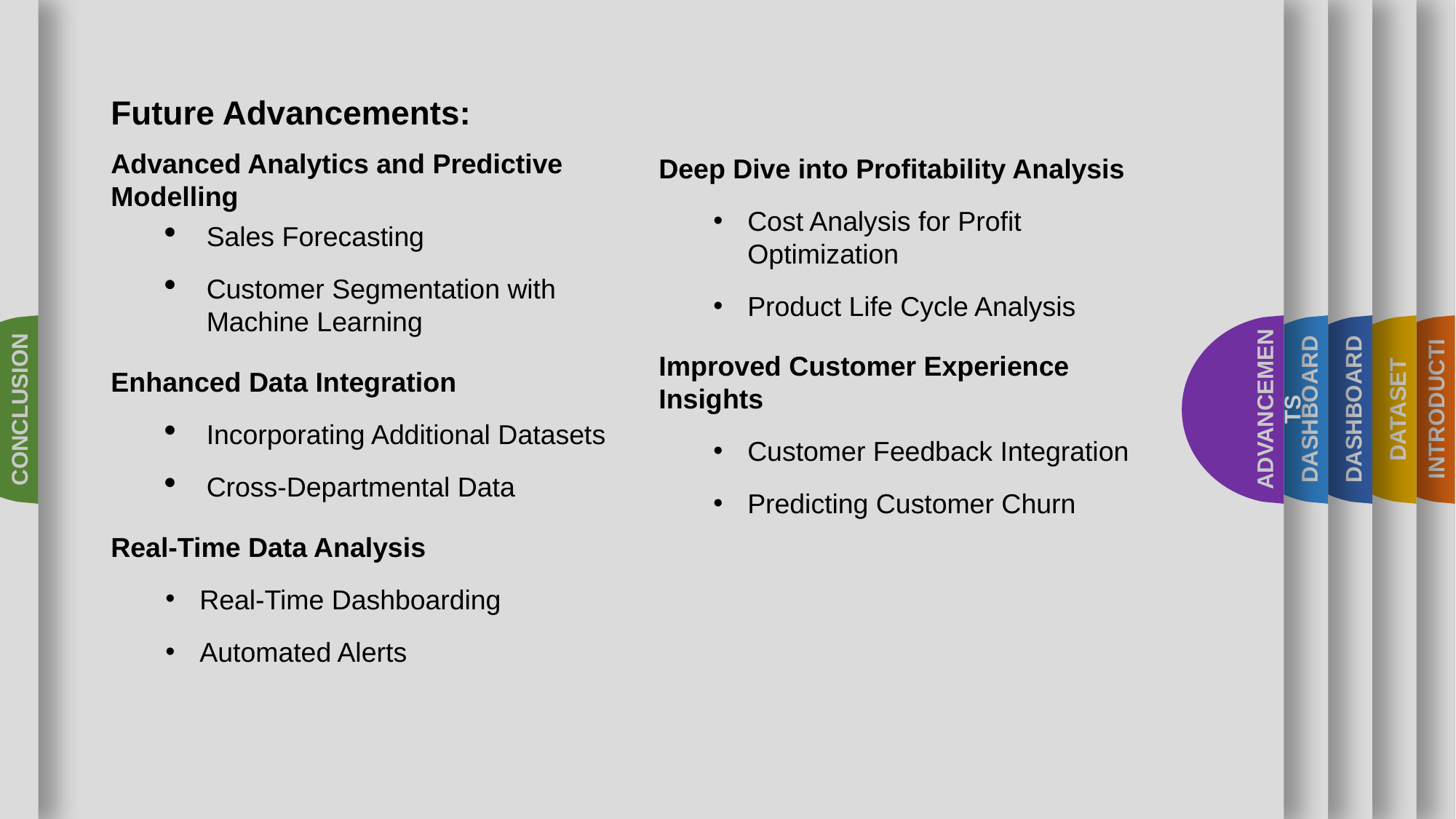

ADVANCEMENTS

DASHBOARD

DASHBOARD

DATASET

INTRODUCTION

CONCLUSION
Future Advancements:
Advanced Analytics and Predictive Modelling
Sales Forecasting
Customer Segmentation with Machine Learning
Enhanced Data Integration
Incorporating Additional Datasets
Cross-Departmental Data
Real-Time Data Analysis
Real-Time Dashboarding
Automated Alerts

Deep Dive into Profitability Analysis
Cost Analysis for Profit Optimization
Product Life Cycle Analysis
Improved Customer Experience Insights
Customer Feedback Integration
Predicting Customer Churn